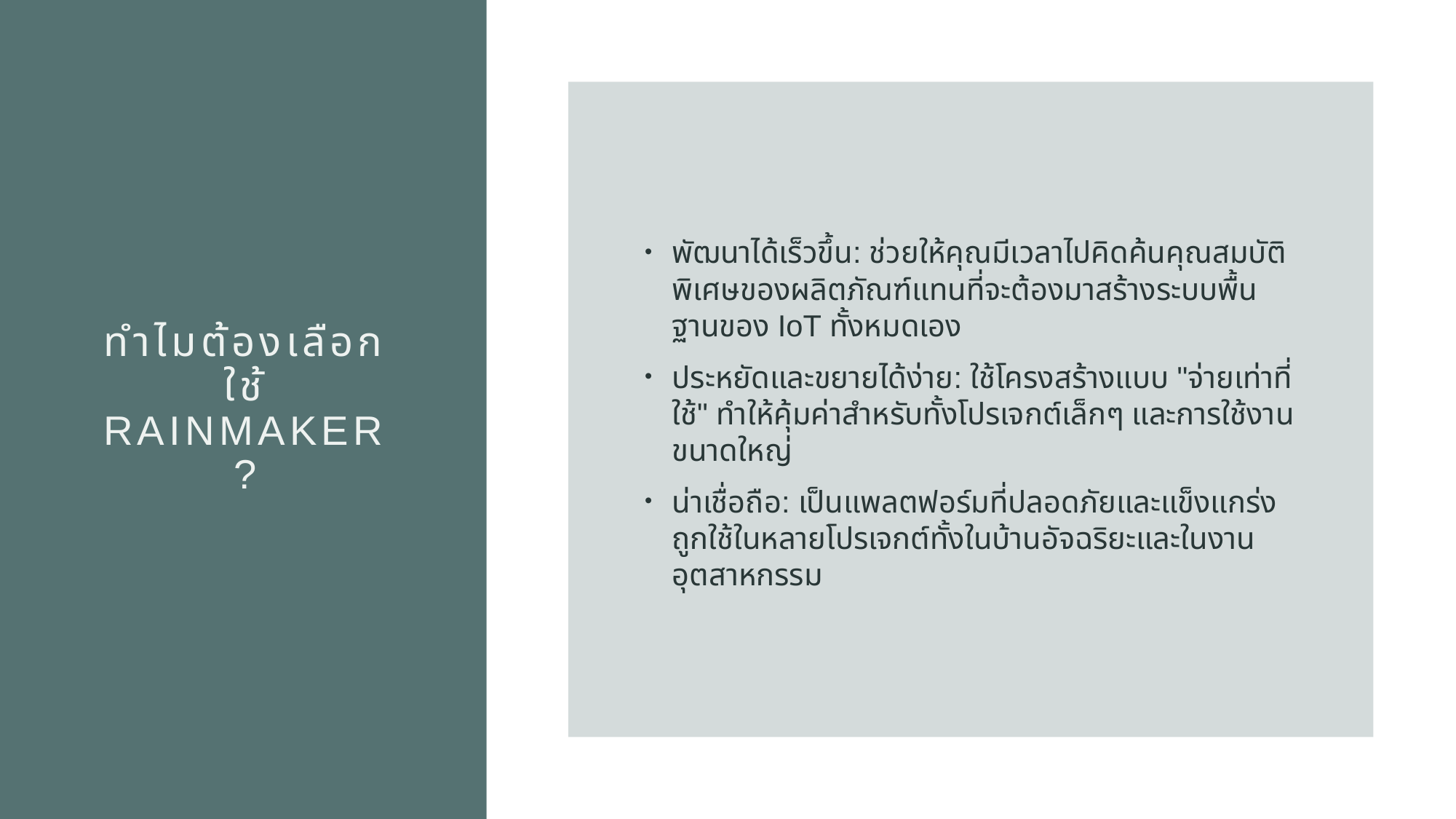

พัฒนาได้เร็วขึ้น: ช่วยให้คุณมีเวลาไปคิดค้นคุณสมบัติพิเศษของผลิตภัณฑ์แทนที่จะต้องมาสร้างระบบพื้นฐานของ IoT ทั้งหมดเอง
ประหยัดและขยายได้ง่าย: ใช้โครงสร้างแบบ "จ่ายเท่าที่ใช้" ทำให้คุ้มค่าสำหรับทั้งโปรเจกต์เล็กๆ และการใช้งานขนาดใหญ่
น่าเชื่อถือ: เป็นแพลตฟอร์มที่ปลอดภัยและแข็งแกร่ง ถูกใช้ในหลายโปรเจกต์ทั้งในบ้านอัจฉริยะและในงานอุตสาหกรรม
# ทำไมต้องเลือกใช้ RainMaker?